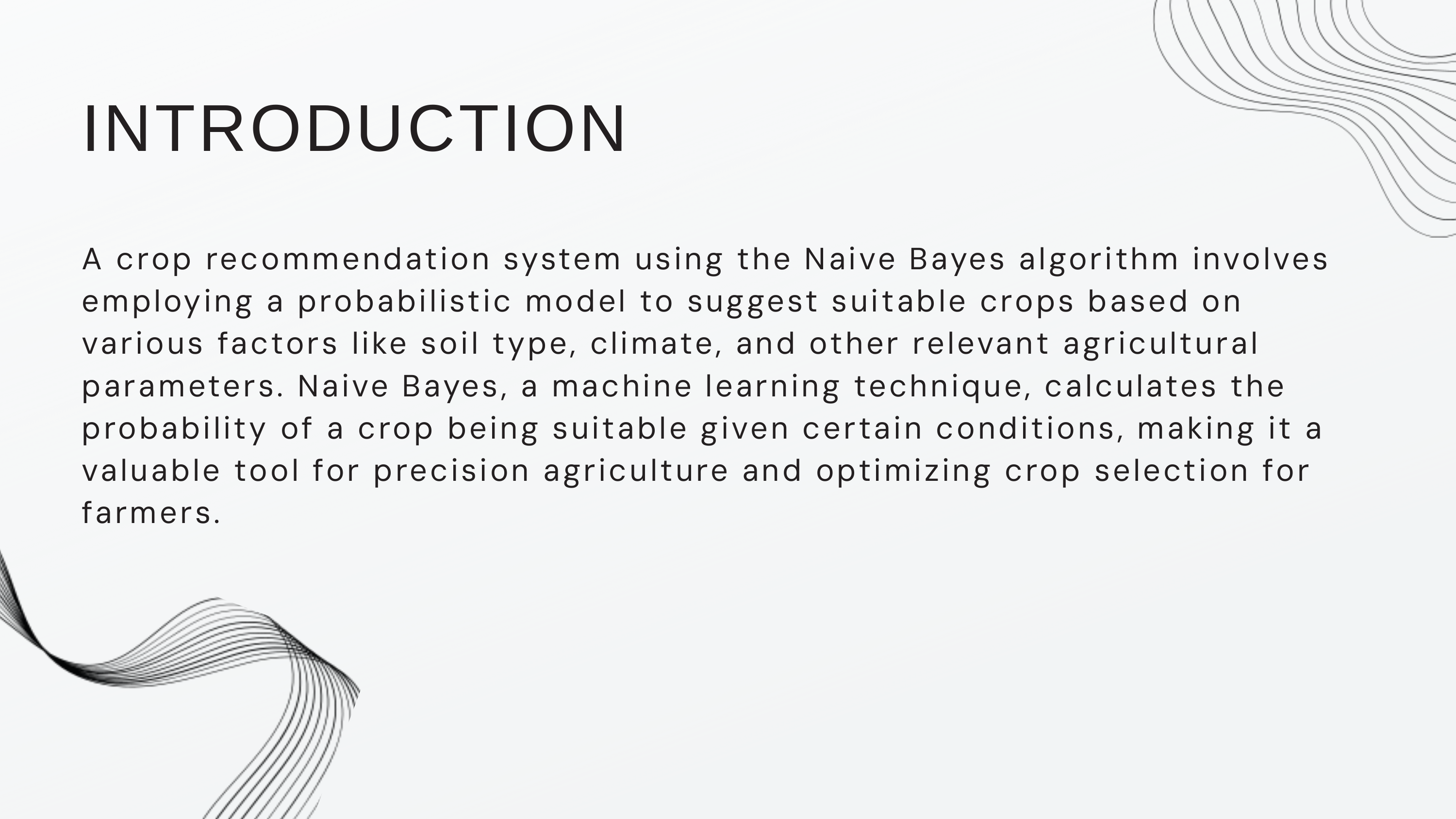

INTRODUCTION
A crop recommendation system using the Naive Bayes algorithm involves employing a probabilistic model to suggest suitable crops based on various factors like soil type, climate, and other relevant agricultural parameters. Naive Bayes, a machine learning technique, calculates the probability of a crop being suitable given certain conditions, making it a valuable tool for precision agriculture and optimizing crop selection for farmers.